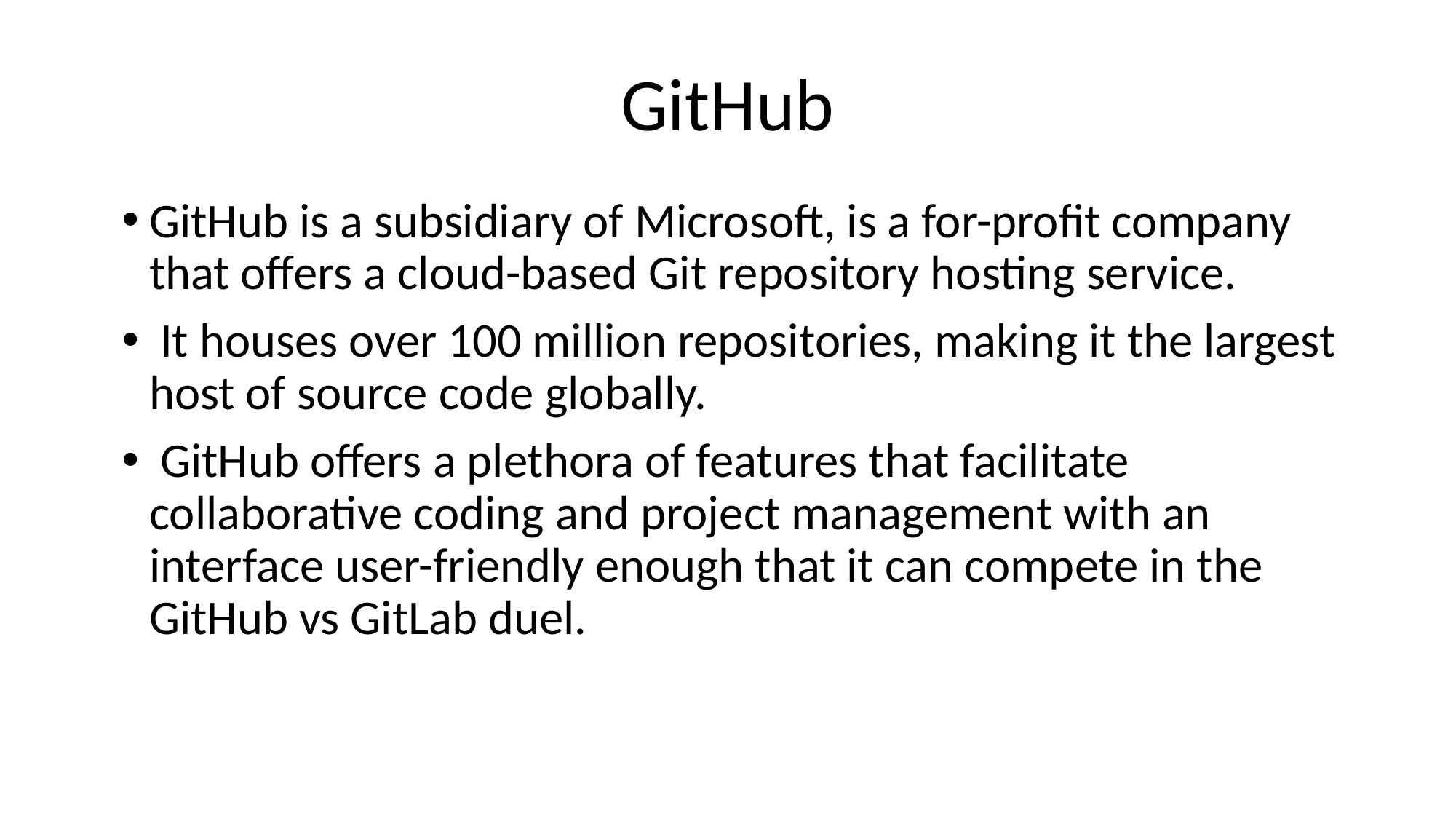

# GitHub
GitHub is a subsidiary of Microsoft, is a for-profit company that offers a cloud-based Git repository hosting service.
 It houses over 100 million repositories, making it the largest host of source code globally.
 GitHub offers a plethora of features that facilitate collaborative coding and project management with an interface user-friendly enough that it can compete in the GitHub vs GitLab duel.